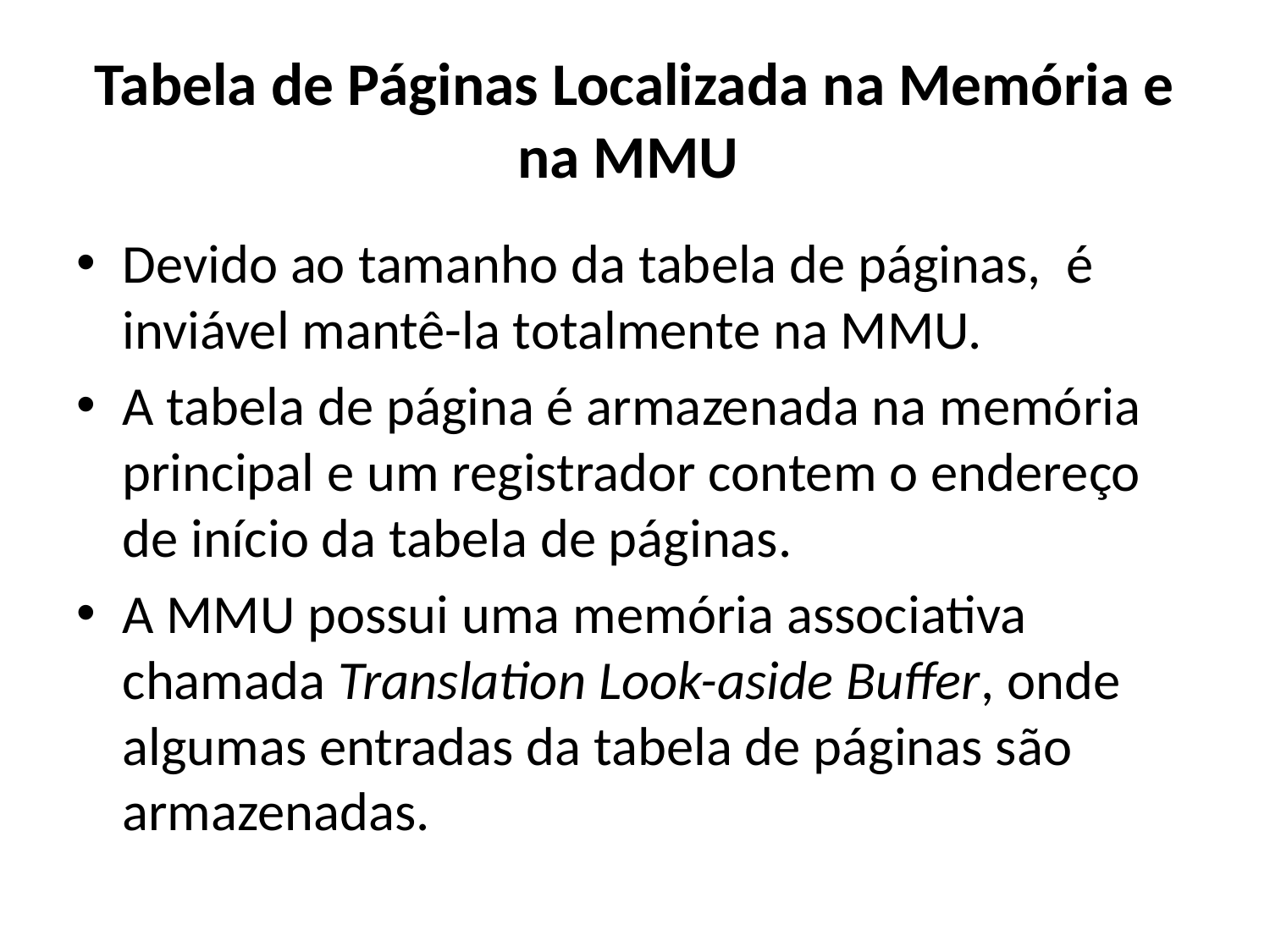

# Tabela de Páginas Localizada na Memória e na MMU
Devido ao tamanho da tabela de páginas,  é inviável mantê-la totalmente na MMU.
A tabela de página é armazenada na memória principal e um registrador contem o endereço de início da tabela de páginas.
A MMU possui uma memória associativa chamada Translation Look-aside Buffer, onde algumas entradas da tabela de páginas são armazenadas.